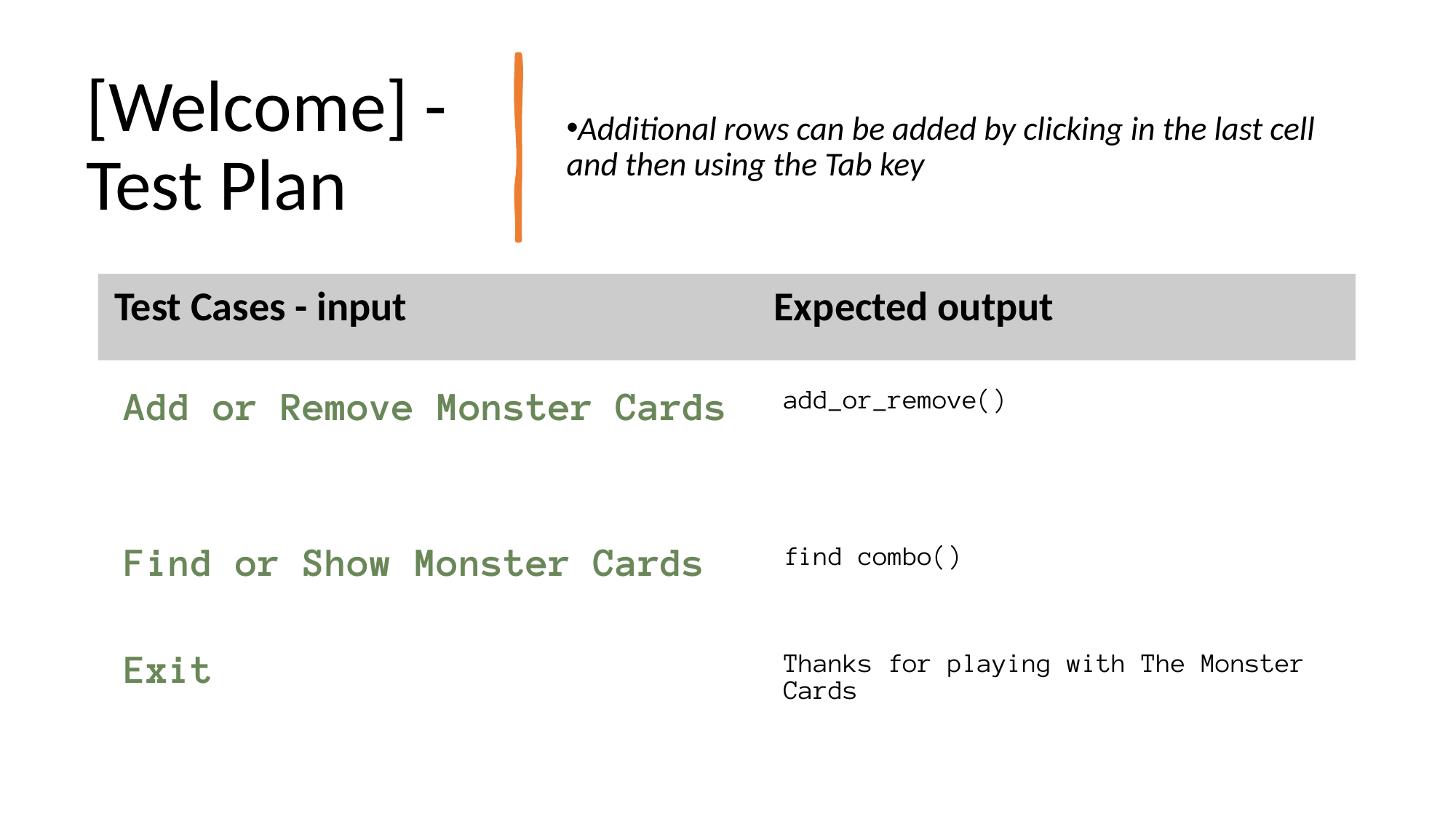

# [Welcome] - Test Plan
Additional rows can be added by clicking in the last cell and then using the Tab key

| Test Cases - input | Expected output |
| --- | --- |
| Add or Remove Monster Cards | add\_or\_remove() |
| Find or Show Monster Cards | find combo() |
| Exit | Thanks for playing with The Monster Cards |